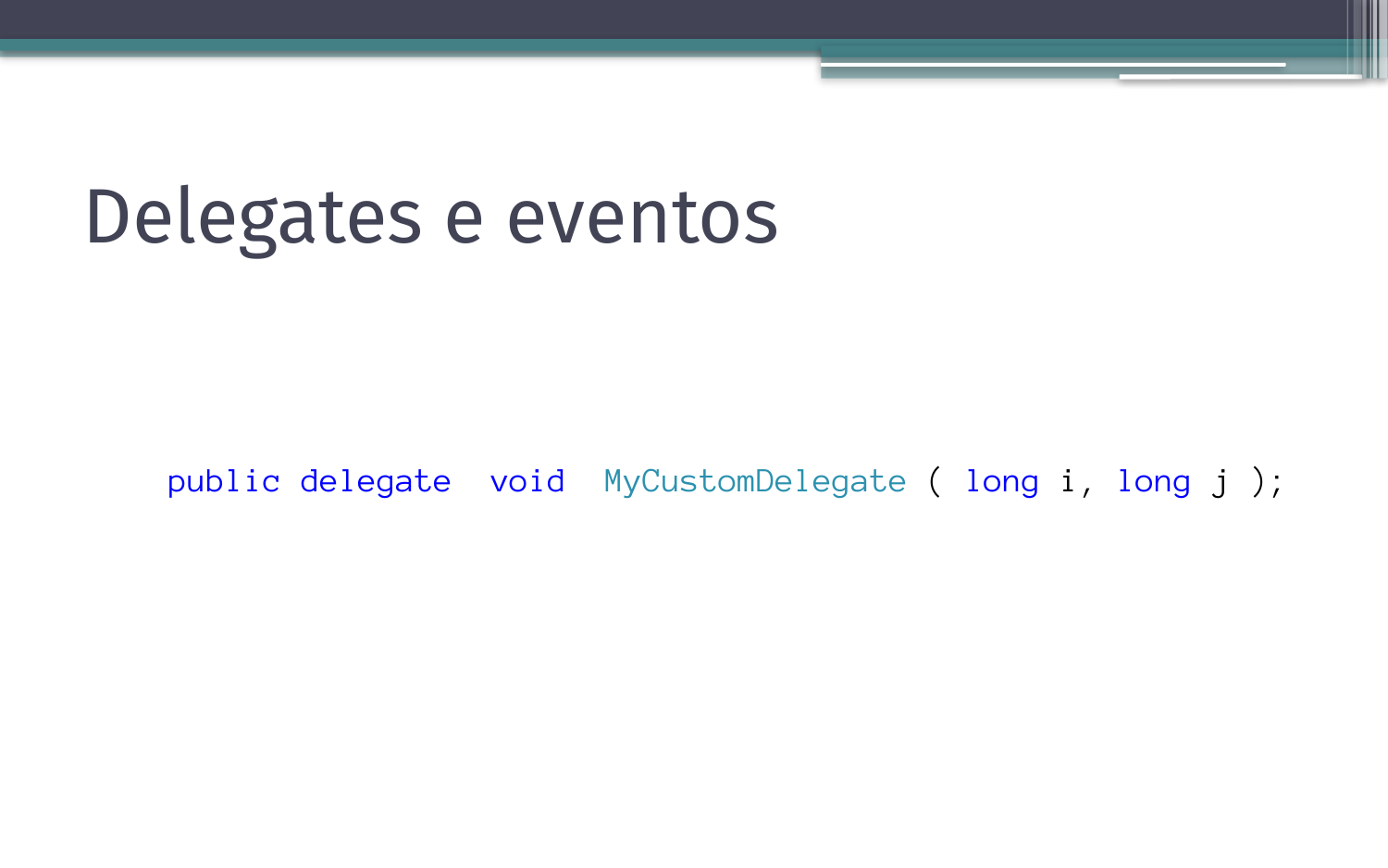

# Delegates e eventos
public delegate  void  MyCustomDelegate ( long i, long j );